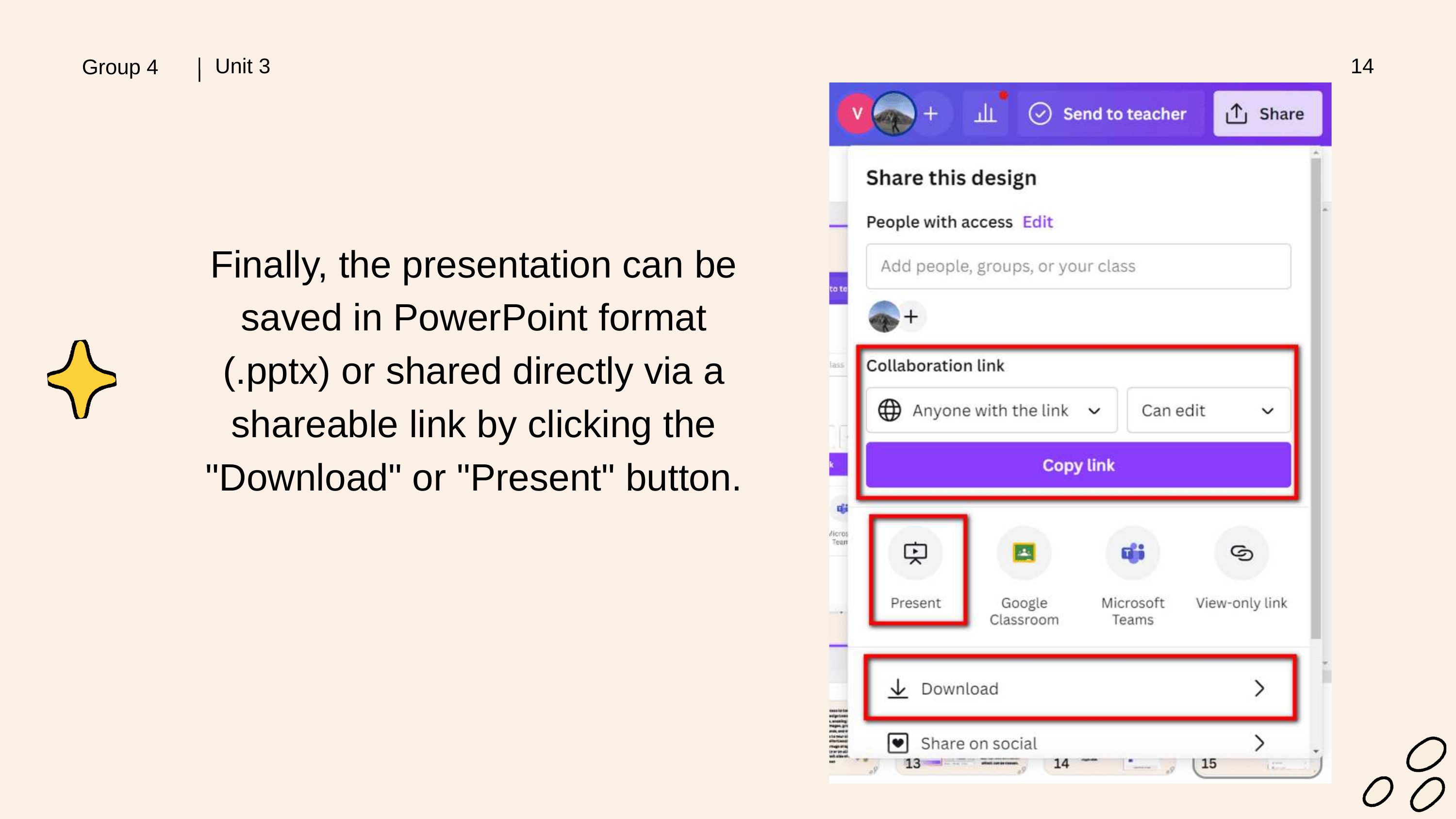

Unit 3
14
Group 4

Finally, the presentation can be saved in PowerPoint format (.pptx) or shared directly via a shareable link by clicking the "Download" or "Present" button.